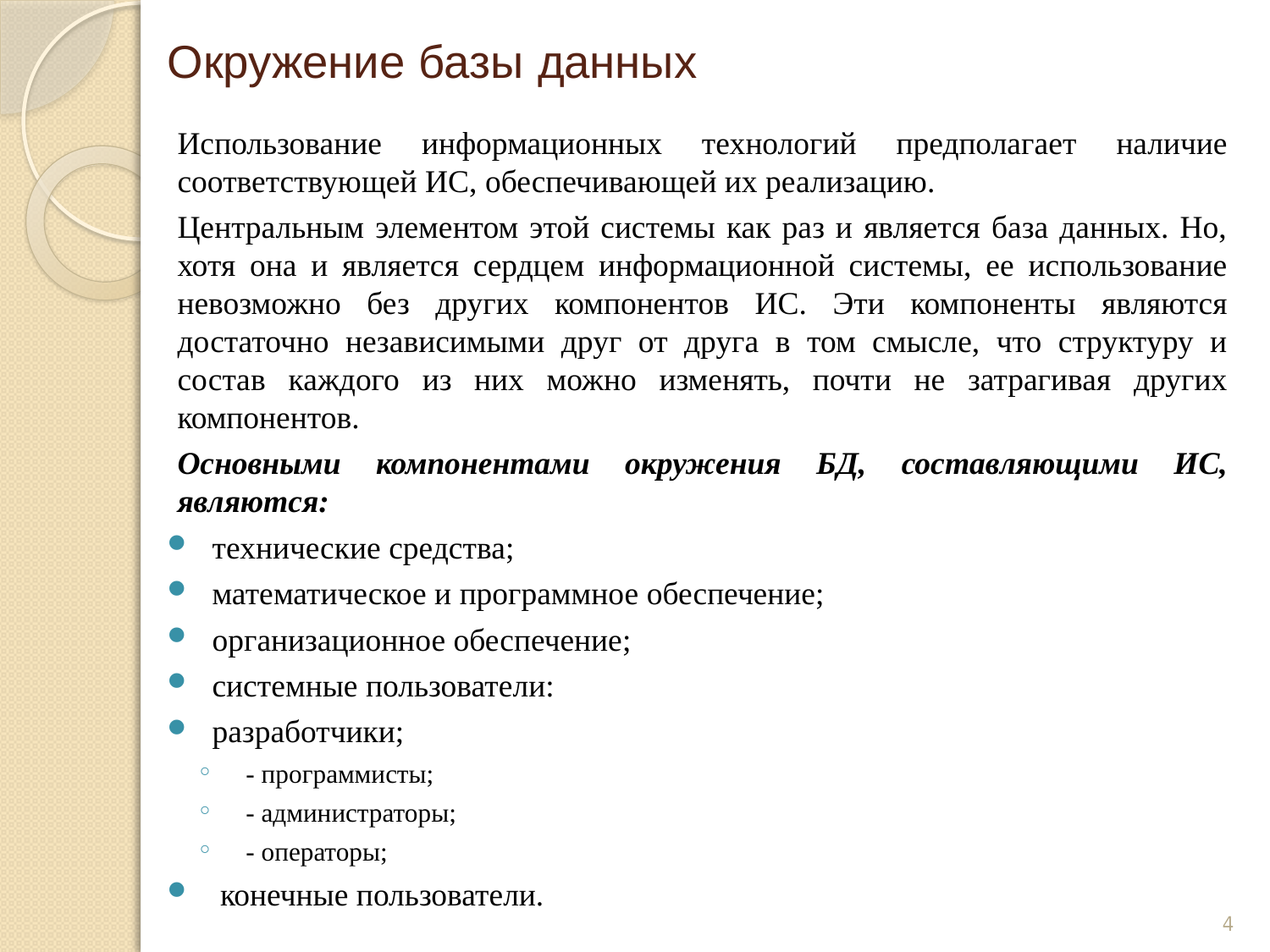

# Окружение базы данных
Использование информационных технологий предполагает наличие соответствующей ИС, обеспечивающей их реализацию.
Центральным элементом этой системы как раз и является база данных. Но, хотя она и является сердцем информационной системы, ее использование невозможно без других компонентов ИС. Эти компоненты являются достаточно независимыми друг от друга в том смысле, что структуру и состав каждого из них можно изменять, почти не затрагивая других компонентов.
Основными компонентами окружения БД, составляющими ИС, являются:
технические средства;
математическое и программное обеспечение;
организационное обеспечение;
системные пользователи:
разработчики;
- программисты;
- администраторы;
- операторы;
 конечные пользователи.
4